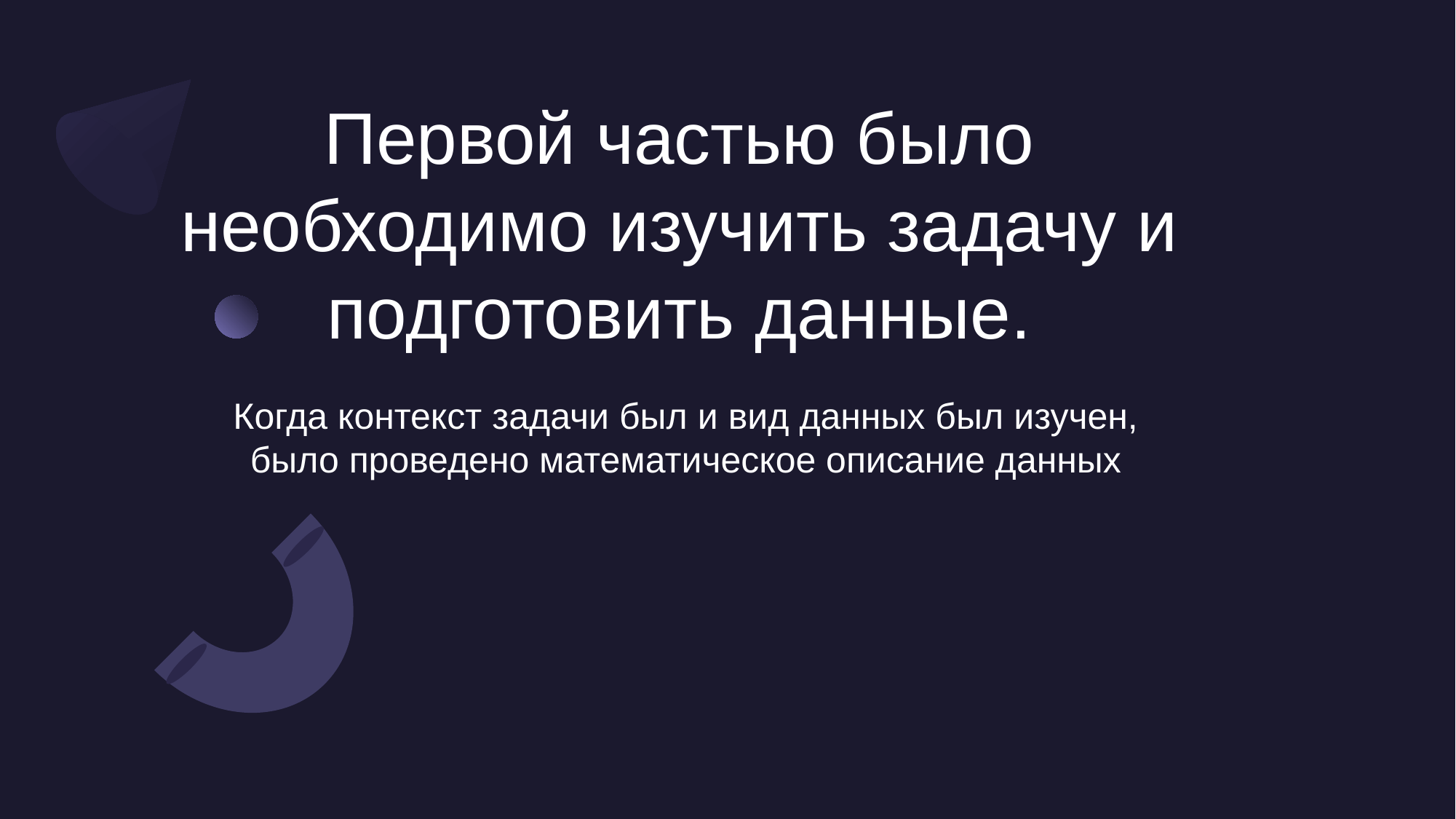

# Первой частью было необходимо изучить задачу и подготовить данные.
Когда контекст задачи был и вид данных был изучен, было проведено математическое описание данных